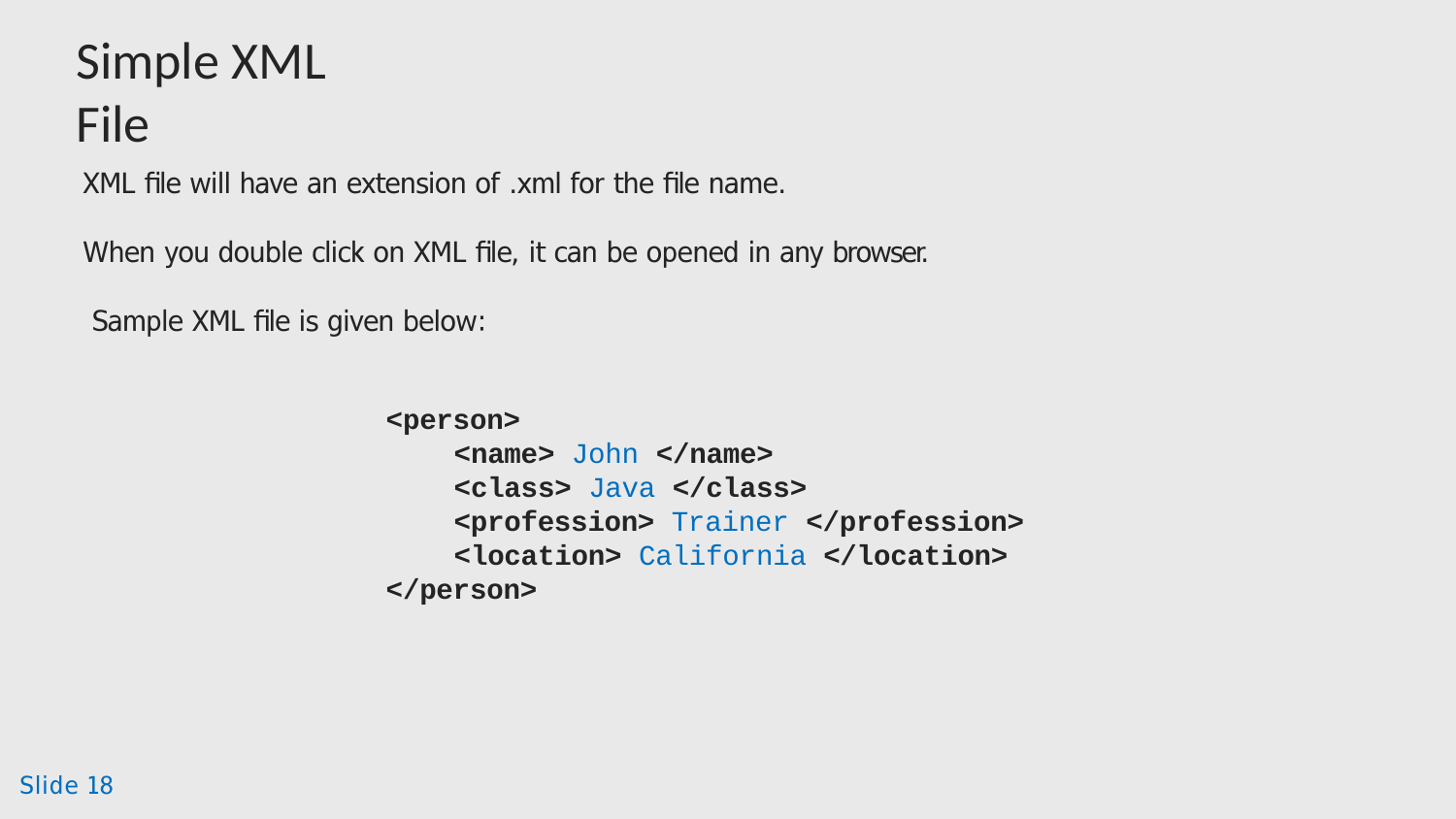

# Simple XML File
XML file will have an extension of .xml for the file name.
When you double click on XML file, it can be opened in any browser.  Sample XML file is given below:
<person>
<name> John </name>
<class> Java </class>
<profession> Trainer </profession>
<location> California </location>
</person>
Slide 18